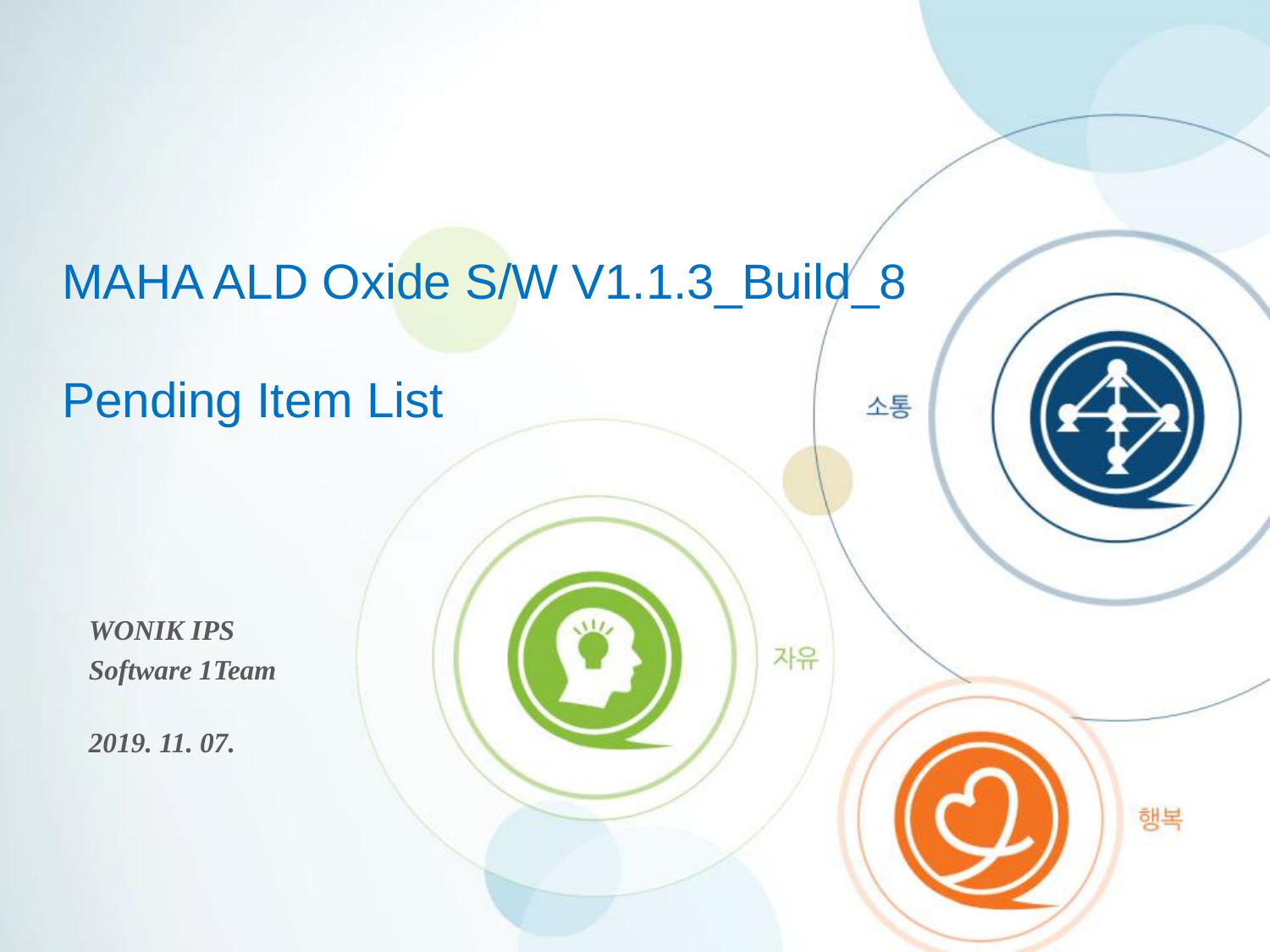

MAHA ALD Oxide S/W V1.1.3_Build_8

Pending Item List
WONIK IPS
Software 1Team

2019. 11. 07.